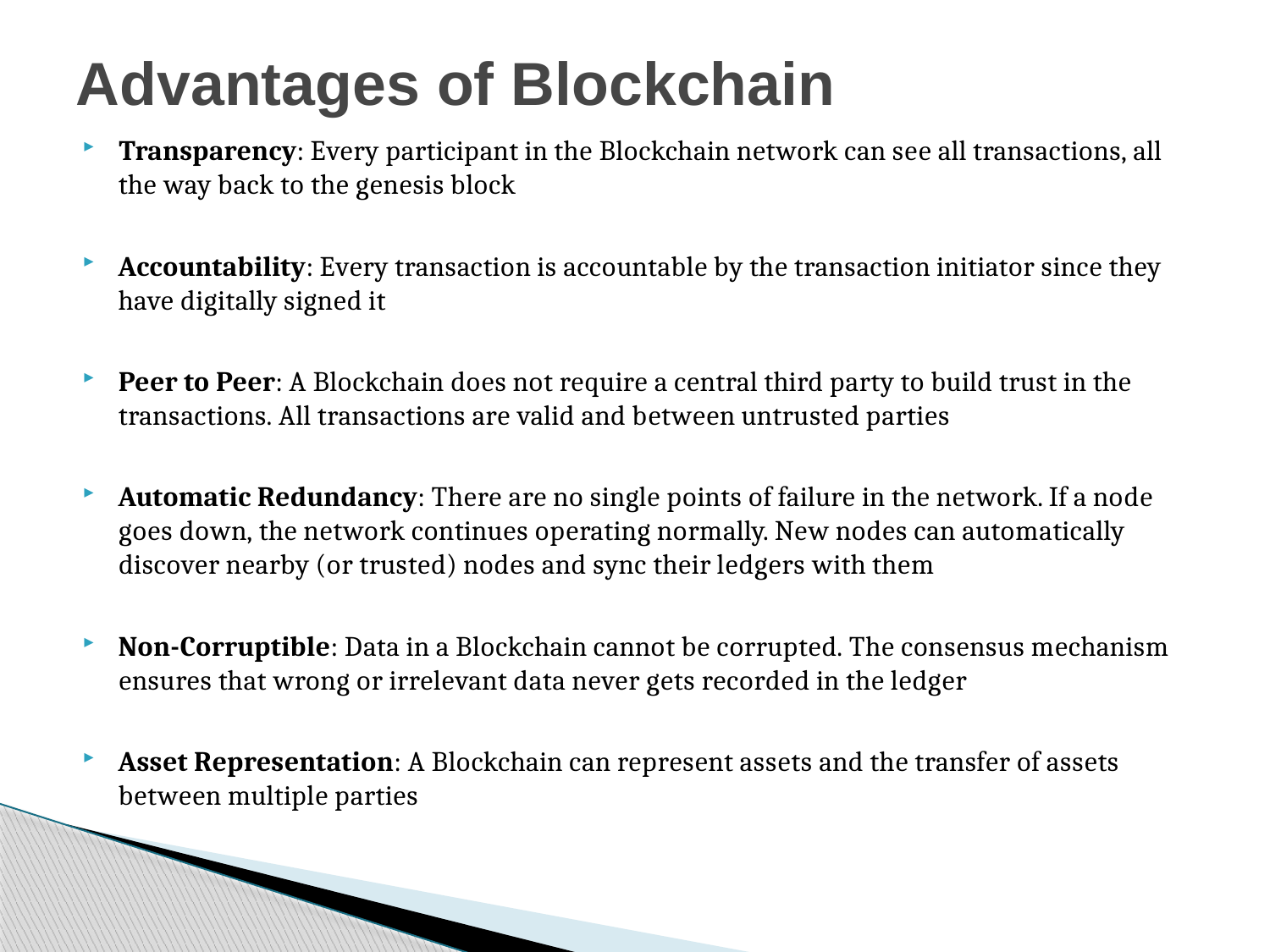

# Advantages of Blockchain
Transparency: Every participant in the Blockchain network can see all transactions, all the way back to the genesis block

Accountability: Every transaction is accountable by the transaction initiator since they have digitally signed it

Peer to Peer: A Blockchain does not require a central third party to build trust in the transactions. All transactions are valid and between untrusted parties

Automatic Redundancy: There are no single points of failure in the network. If a node goes down, the network continues operating normally. New nodes can automatically discover nearby (or trusted) nodes and sync their ledgers with them

Non-Corruptible: Data in a Blockchain cannot be corrupted. The consensus mechanism ensures that wrong or irrelevant data never gets recorded in the ledger

Asset Representation: A Blockchain can represent assets and the transfer of assets between multiple parties